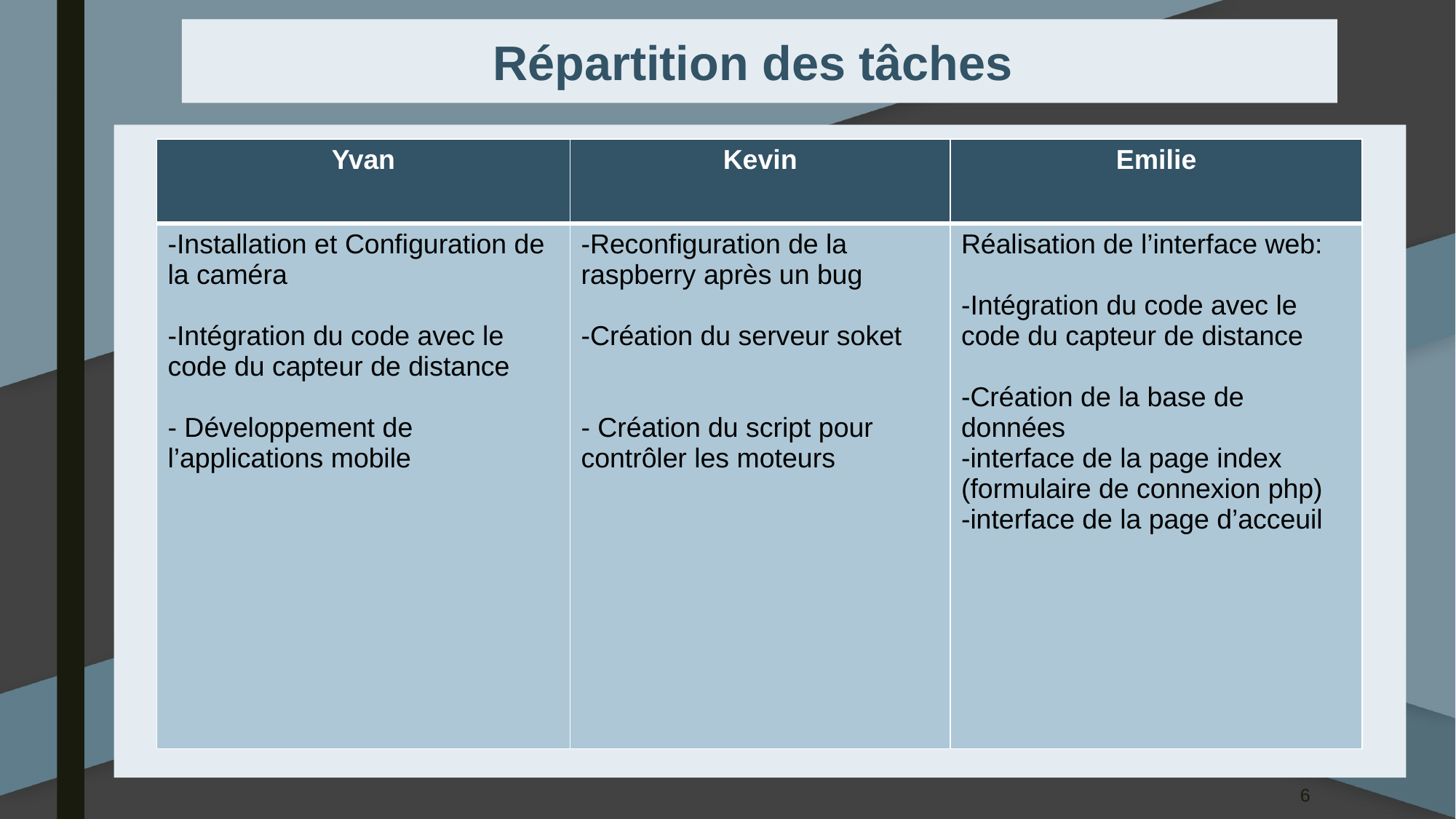

Répartition des tâches

| Yvan | Kevin | Emilie |
| --- | --- | --- |
| -Installation et Configuration de la caméra -Intégration du code avec le code du capteur de distance - Développement de l’applications mobile | -Reconfiguration de la raspberry après un bug -Création du serveur soket - Création du script pour contrôler les moteurs | Réalisation de l’interface web: -Intégration du code avec le code du capteur de distance -Création de la base de données -interface de la page index (formulaire de connexion php) -interface de la page d’acceuil |

6